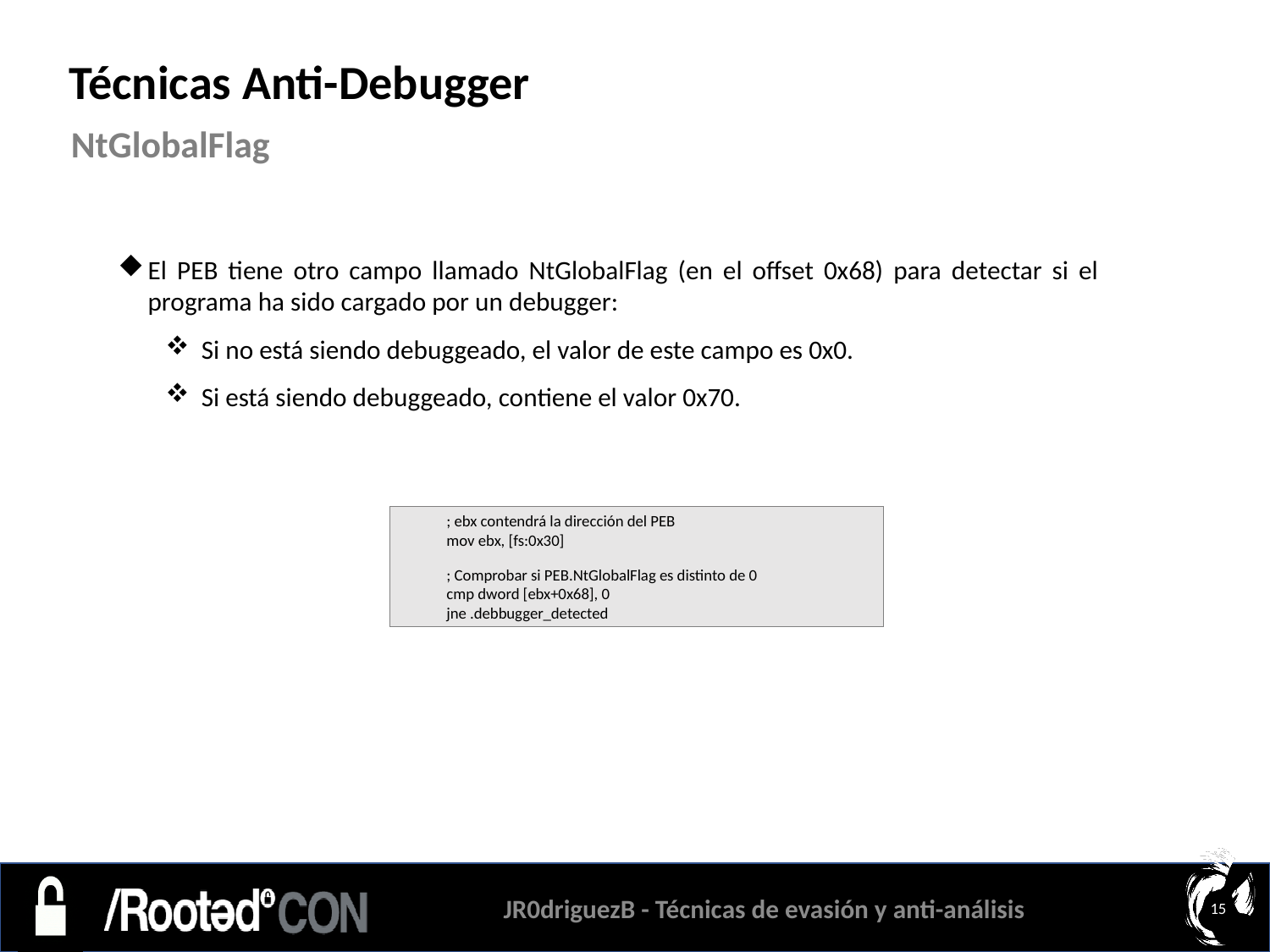

Técnicas Anti-Debugger
NtGlobalFlag
El PEB tiene otro campo llamado NtGlobalFlag (en el offset 0x68) para detectar si el programa ha sido cargado por un debugger:
Si no está siendo debuggeado, el valor de este campo es 0x0.
Si está siendo debuggeado, contiene el valor 0x70.
; ebx contendrá la dirección del PEB
mov ebx, [fs:0x30]
; Comprobar si PEB.NtGlobalFlag es distinto de 0
cmp dword [ebx+0x68], 0
jne .debbugger_detected
JR0driguezB - Técnicas de evasión y anti-análisis
15